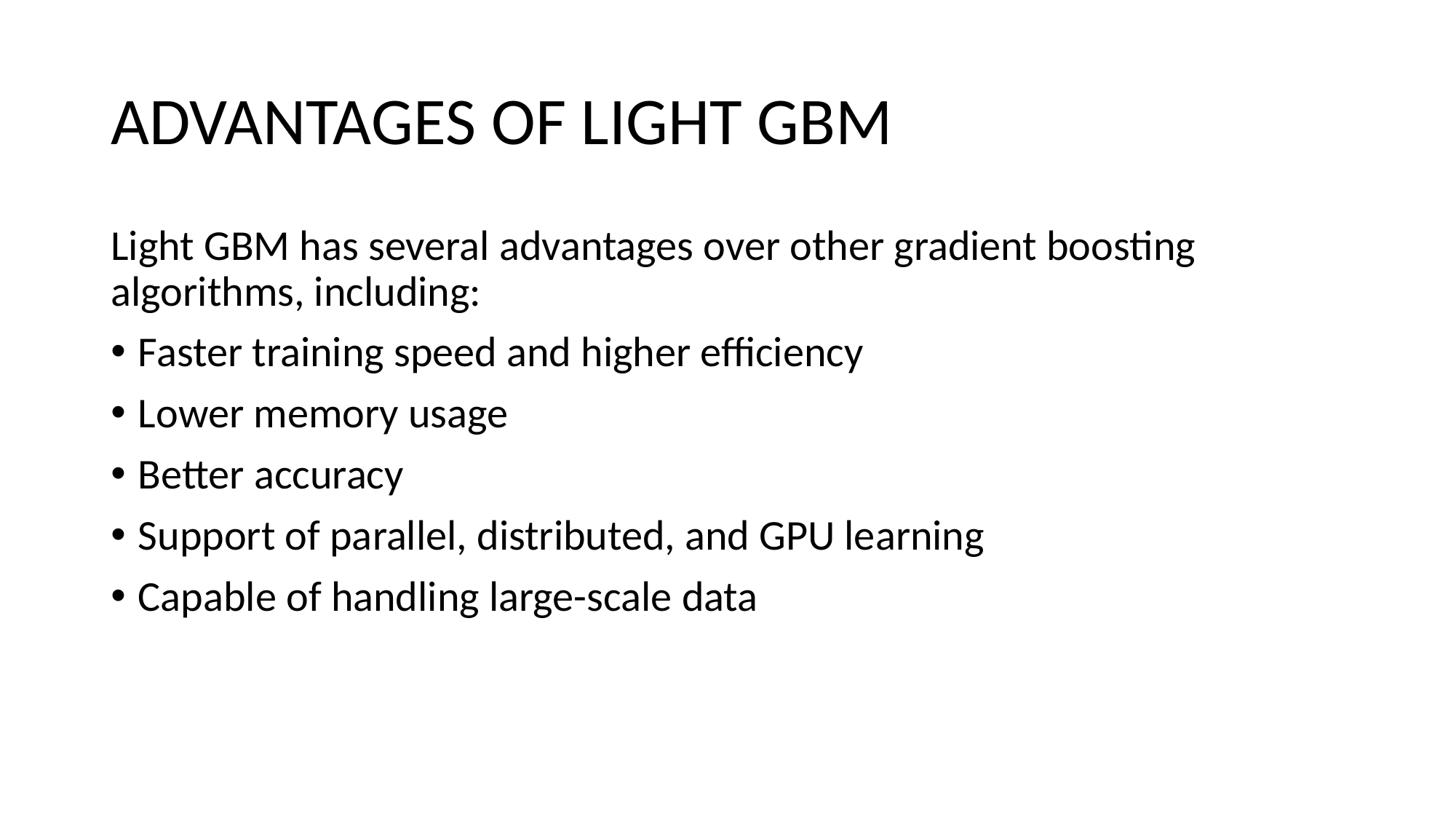

# ADVANTAGES OF LIGHT GBM
Light GBM has several advantages over other gradient boosting algorithms, including:
Faster training speed and higher efficiency
Lower memory usage
Better accuracy
Support of parallel, distributed, and GPU learning
Capable of handling large-scale data